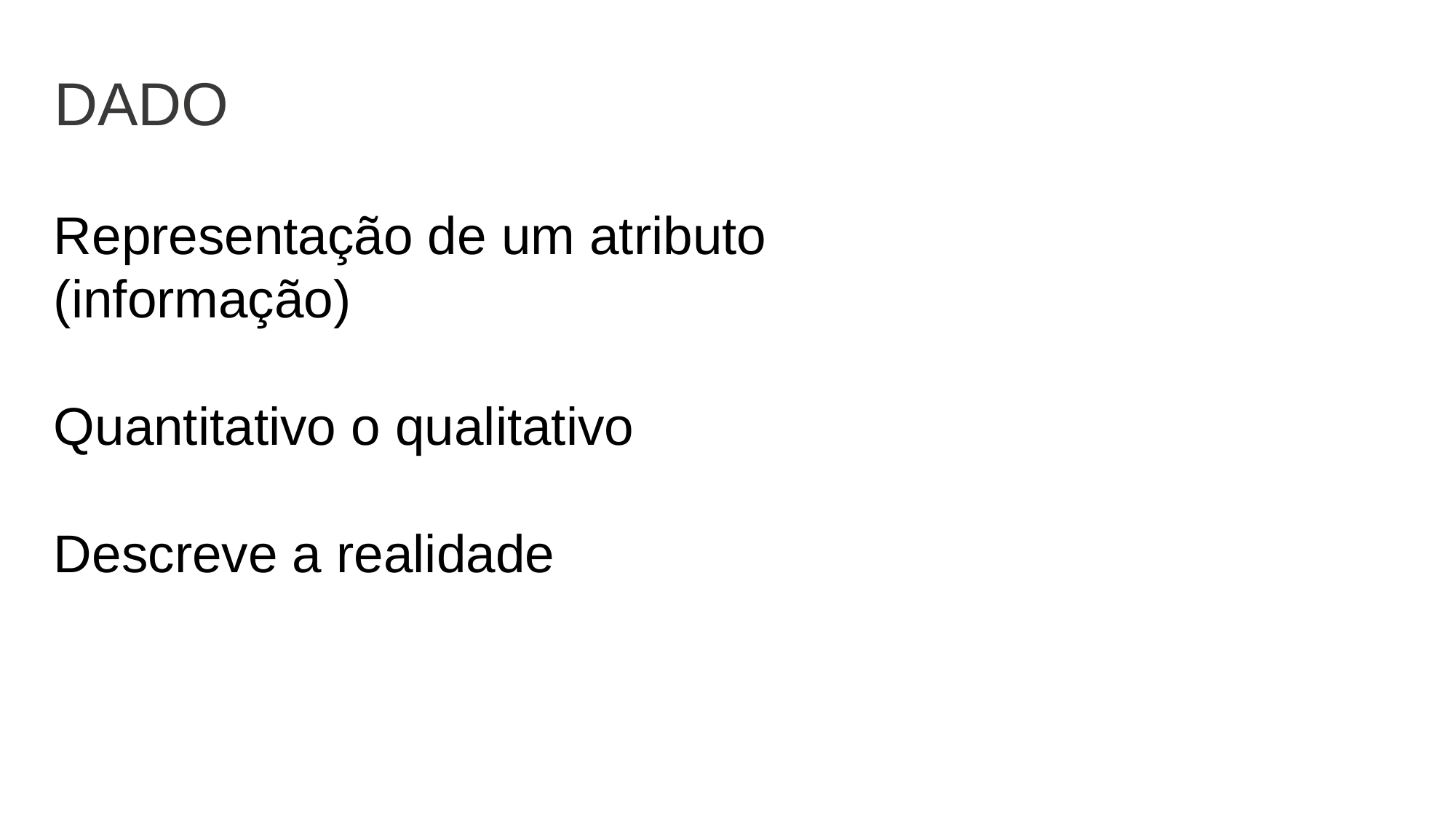

DADO
Representação de um atributo (informação)

Quantitativo o qualitativo

Descreve a realidade